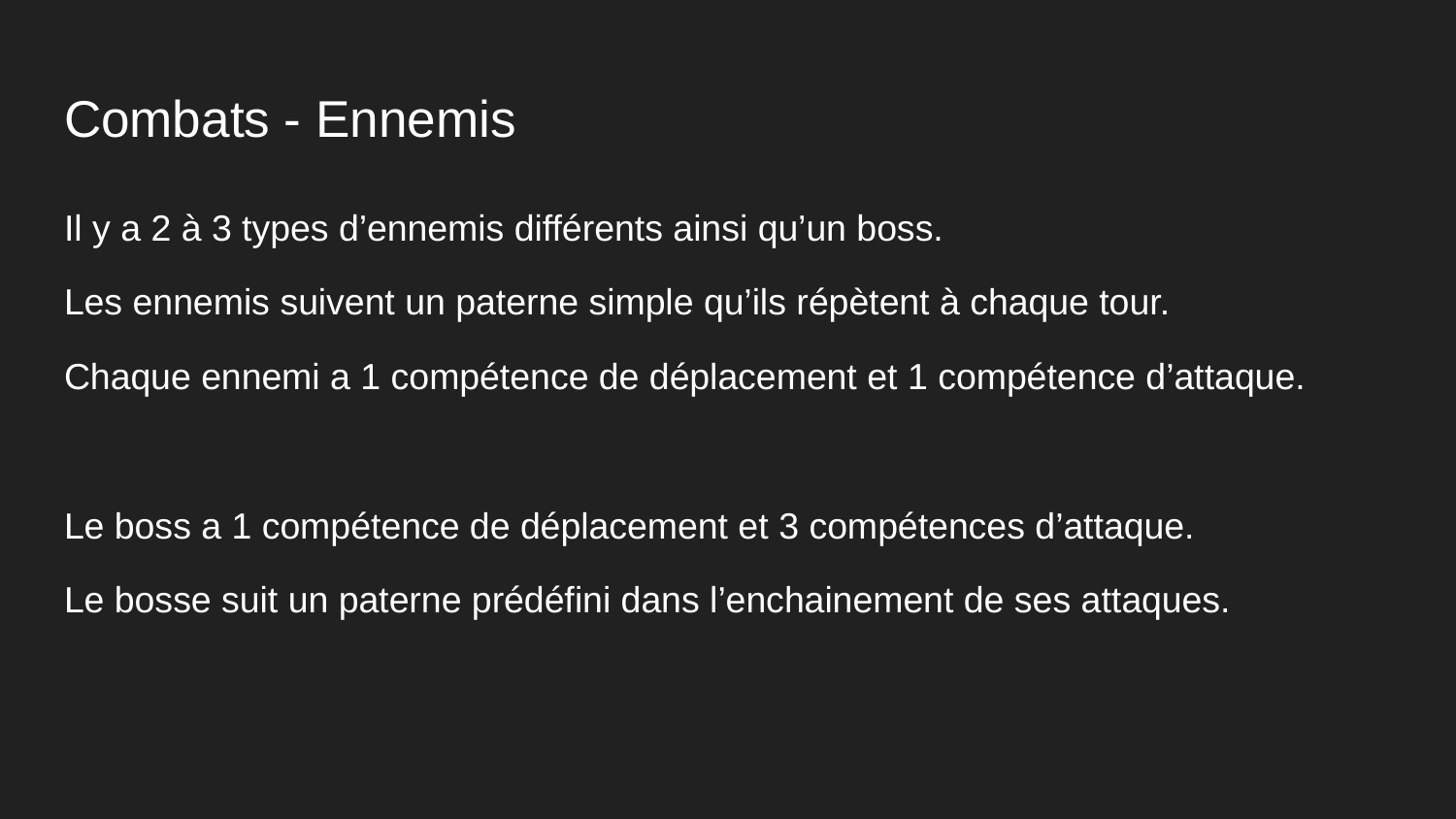

# Combats - Ennemis
Il y a 2 à 3 types d’ennemis différents ainsi qu’un boss.
Les ennemis suivent un paterne simple qu’ils répètent à chaque tour.
Chaque ennemi a 1 compétence de déplacement et 1 compétence d’attaque.

Le boss a 1 compétence de déplacement et 3 compétences d’attaque.
Le bosse suit un paterne prédéfini dans l’enchainement de ses attaques.